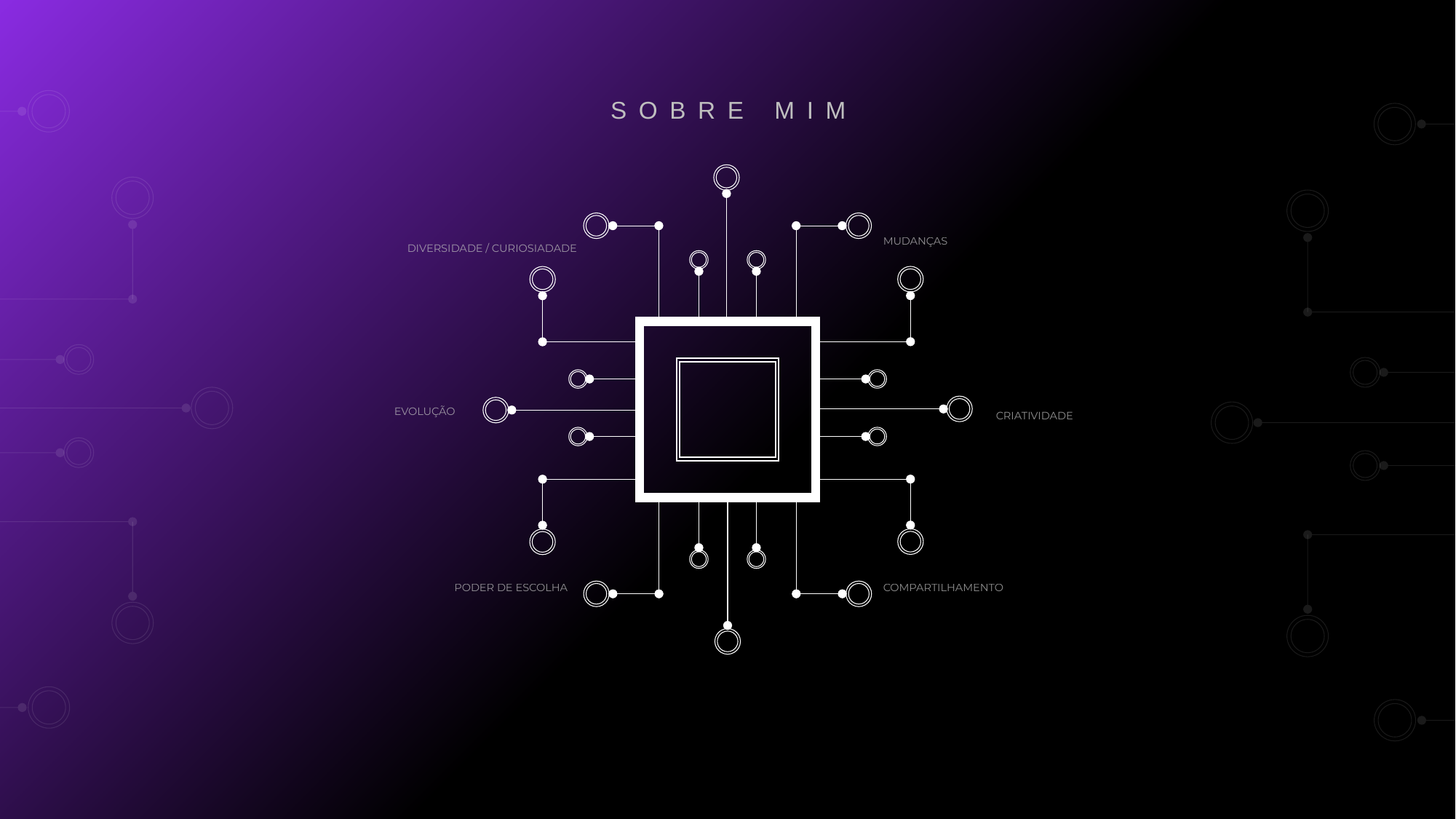

SOBRE MIM

MUDANÇAS
DIVERSIDADE / CURIOSIADADE

EVOLUÇÃO

CRIATIVIDADE

PODER DE ESCOLHA

COMPARTILHAMENTO